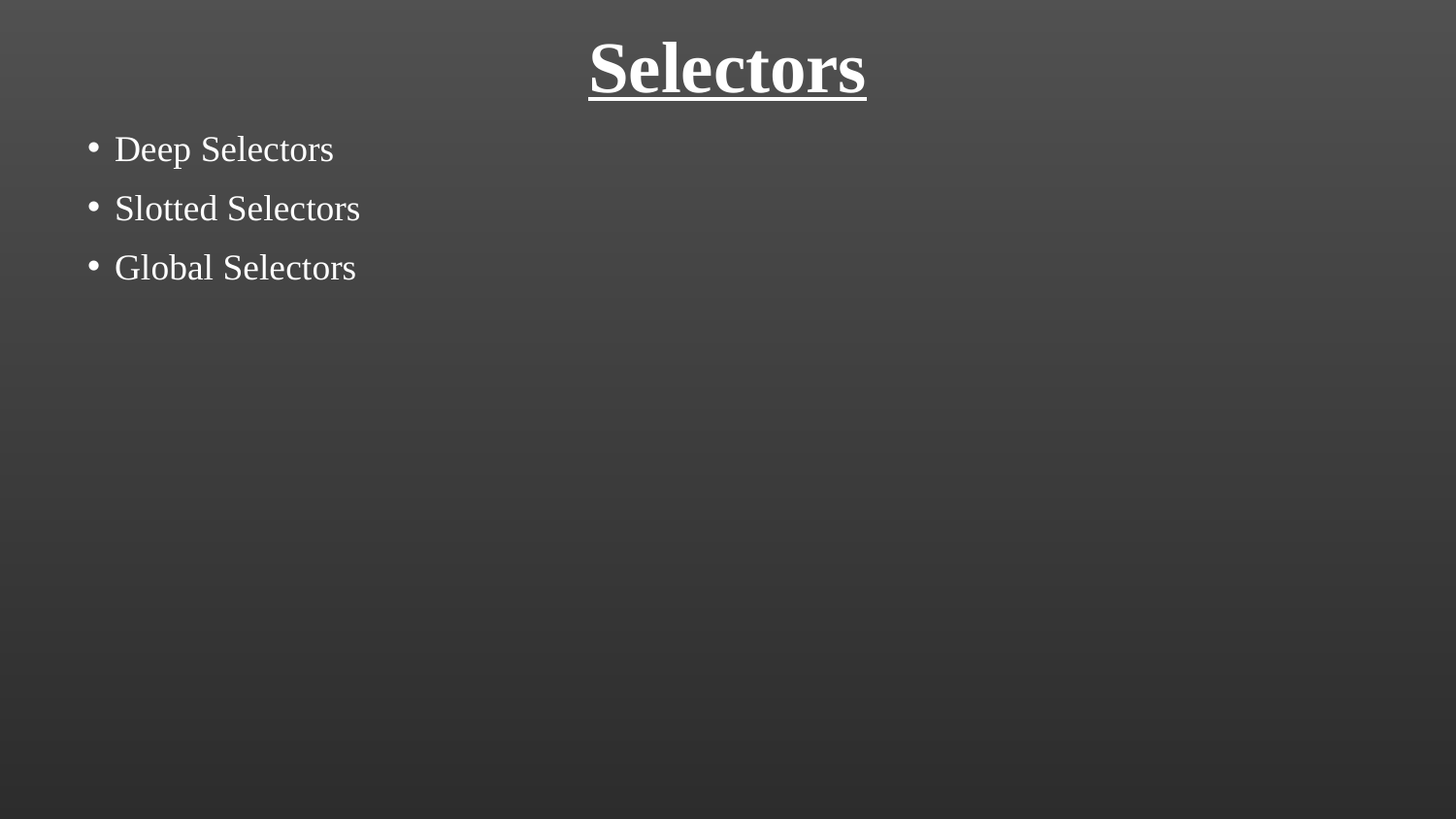

Selectors
Deep Selectors
Slotted Selectors
Global Selectors